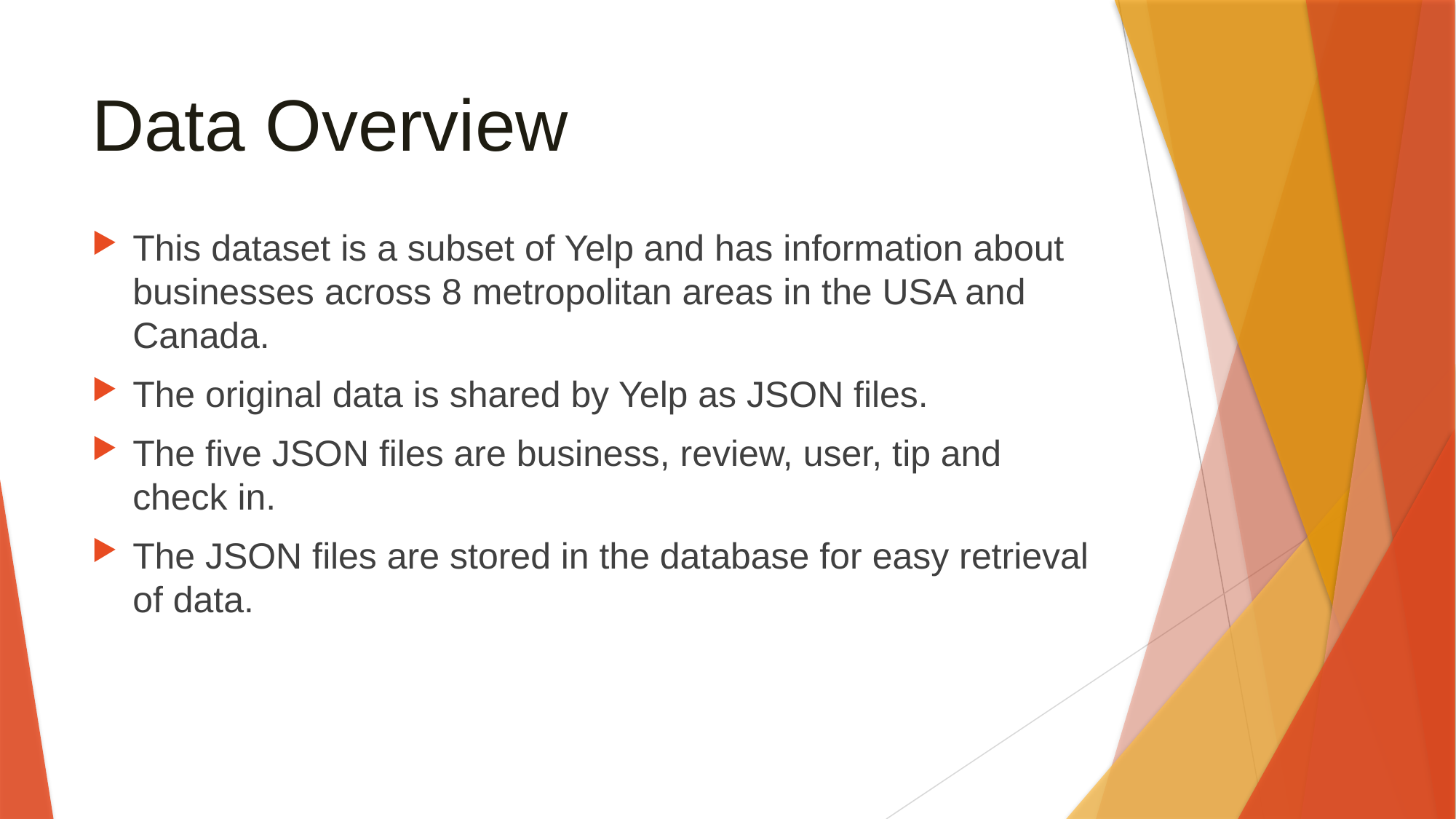

# Data Overview
This dataset is a subset of Yelp and has information about businesses across 8 metropolitan areas in the USA and Canada.
The original data is shared by Yelp as JSON files.
The five JSON files are business, review, user, tip and check in.
The JSON files are stored in the database for easy retrieval of data.